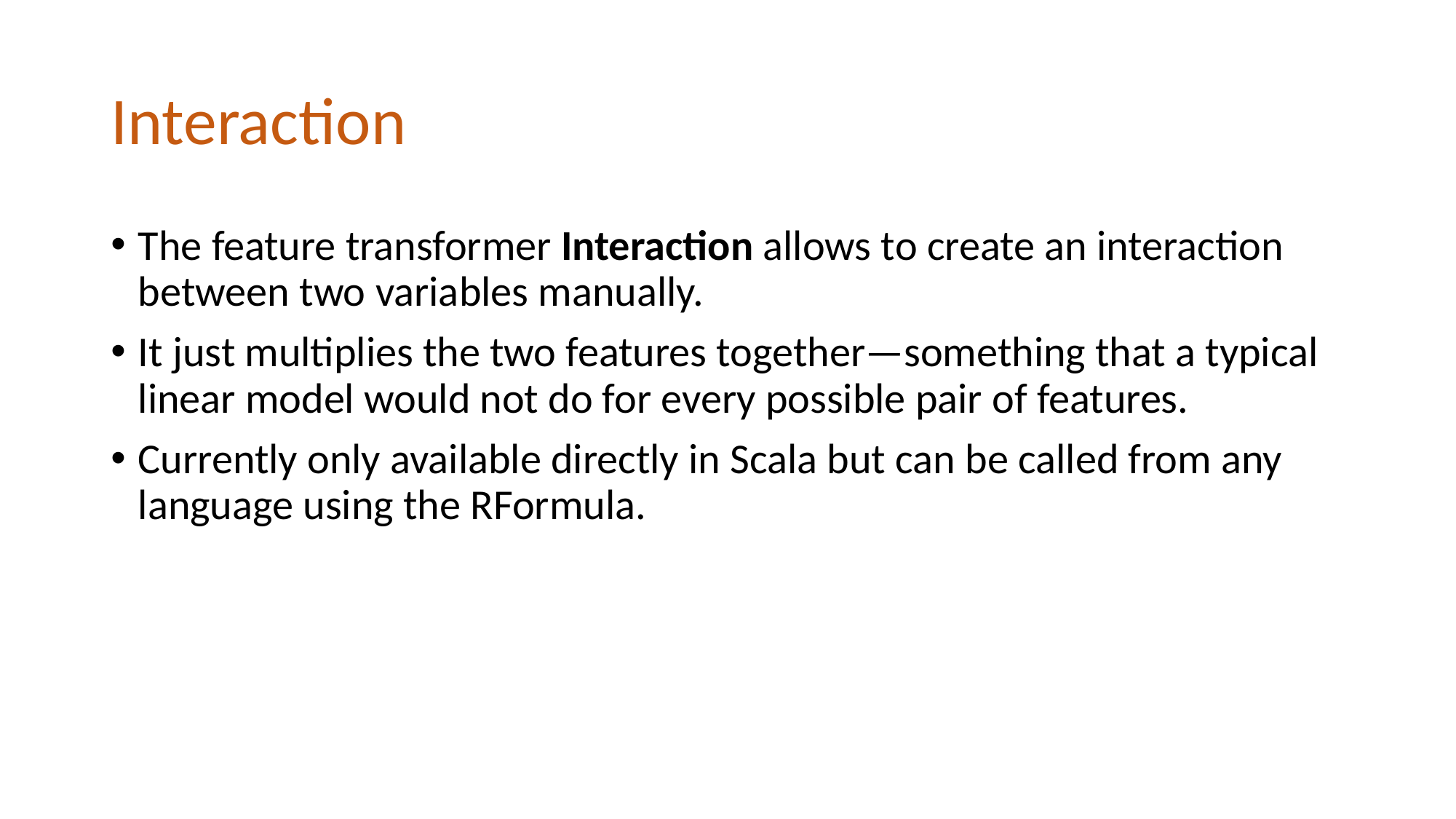

# Interaction
The feature transformer Interaction allows to create an interaction between two variables manually.
It just multiplies the two features together—something that a typical linear model would not do for every possible pair of features.
Currently only available directly in Scala but can be called from any language using the RFormula.